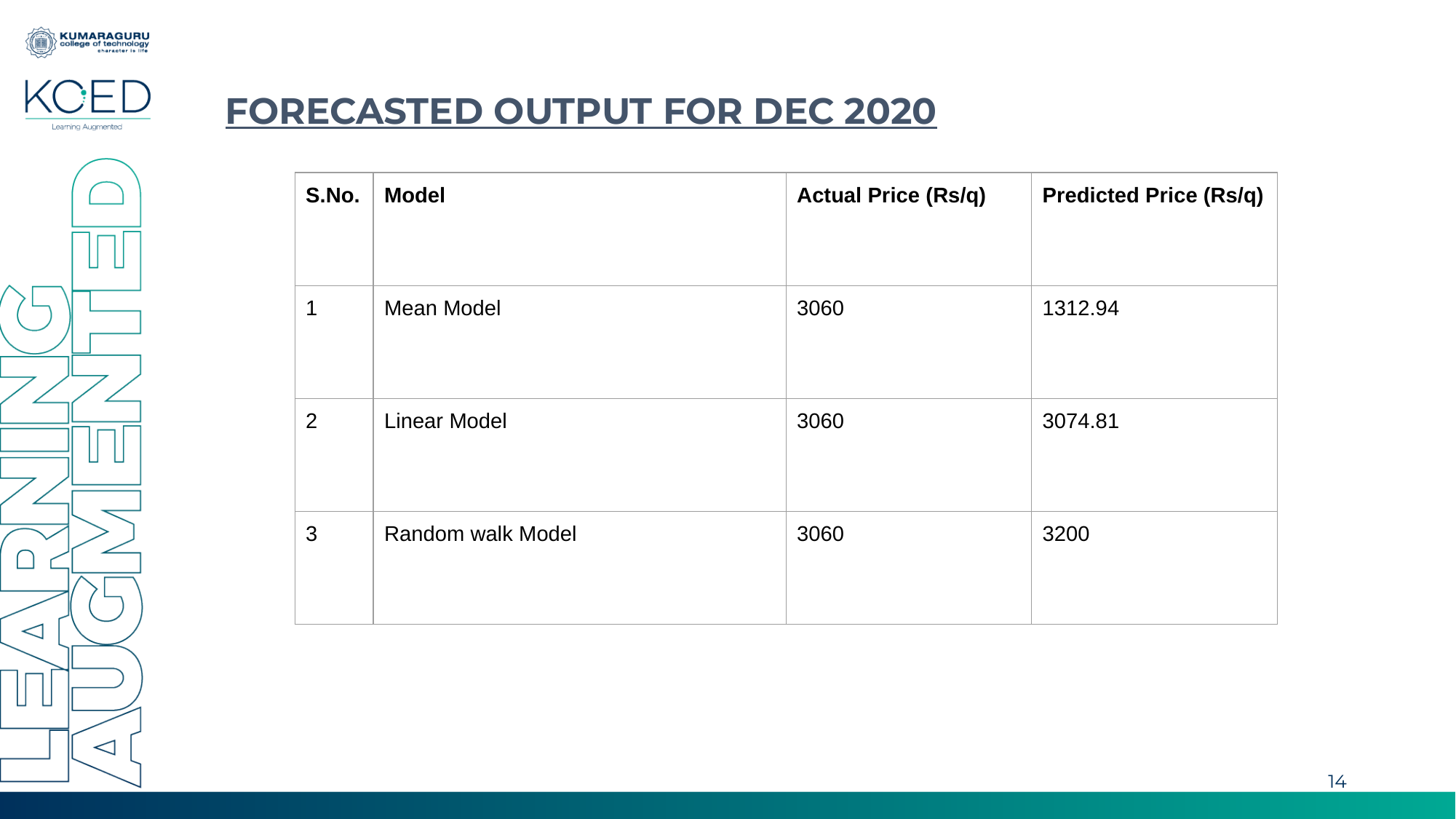

FORECASTED OUTPUT FOR DEC 2020

| S.No. | Model | Actual Price (Rs/q) | Predicted Price (Rs/q) |
| --- | --- | --- | --- |
| 1 | Mean Model | 3060 | 1312.94 |
| 2 | Linear Model | 3060 | 3074.81 |
| 3 | Random walk Model | 3060 | 3200 |
14